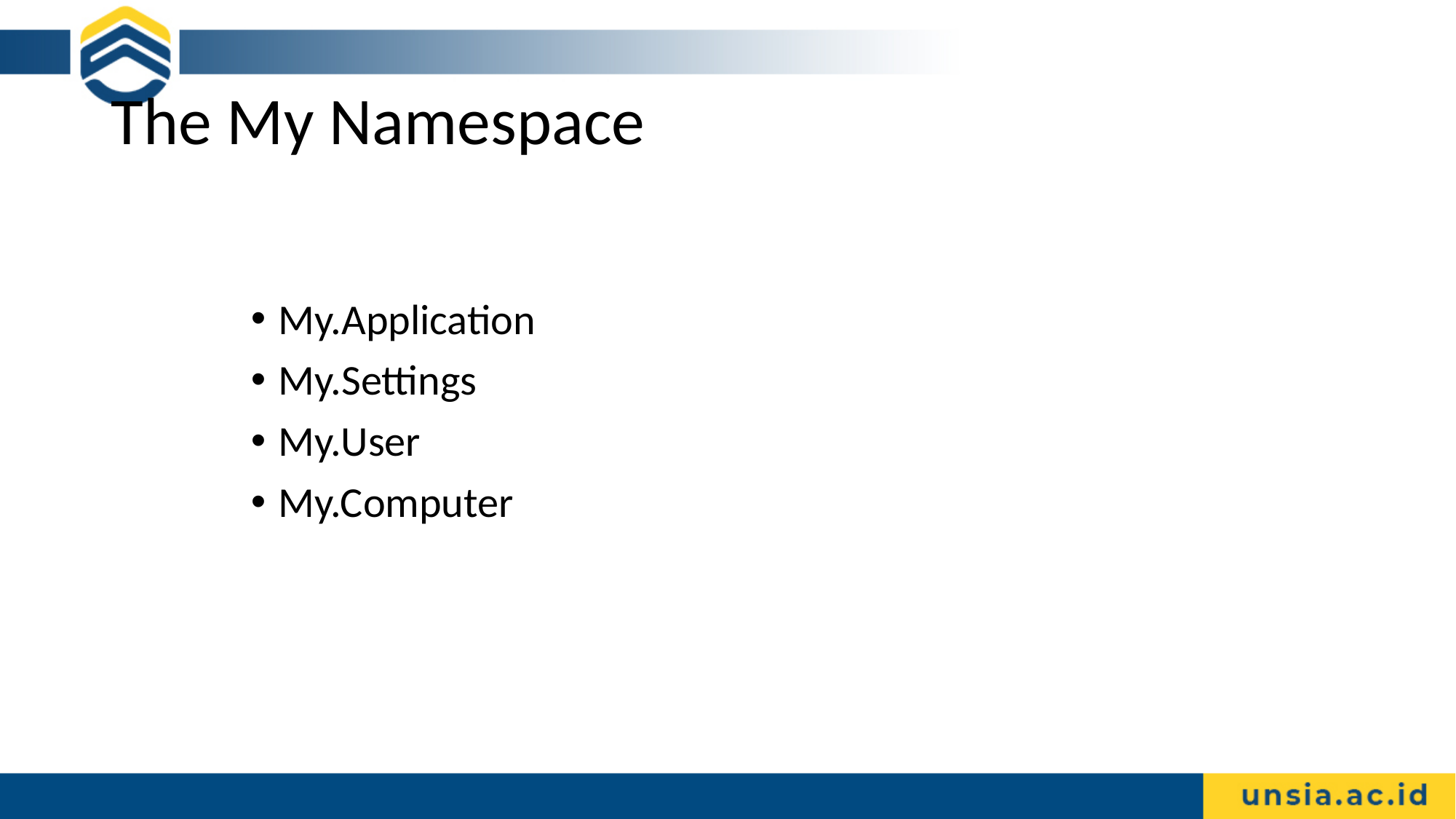

# The My Namespace
My.Application
My.Settings
My.User
My.Computer